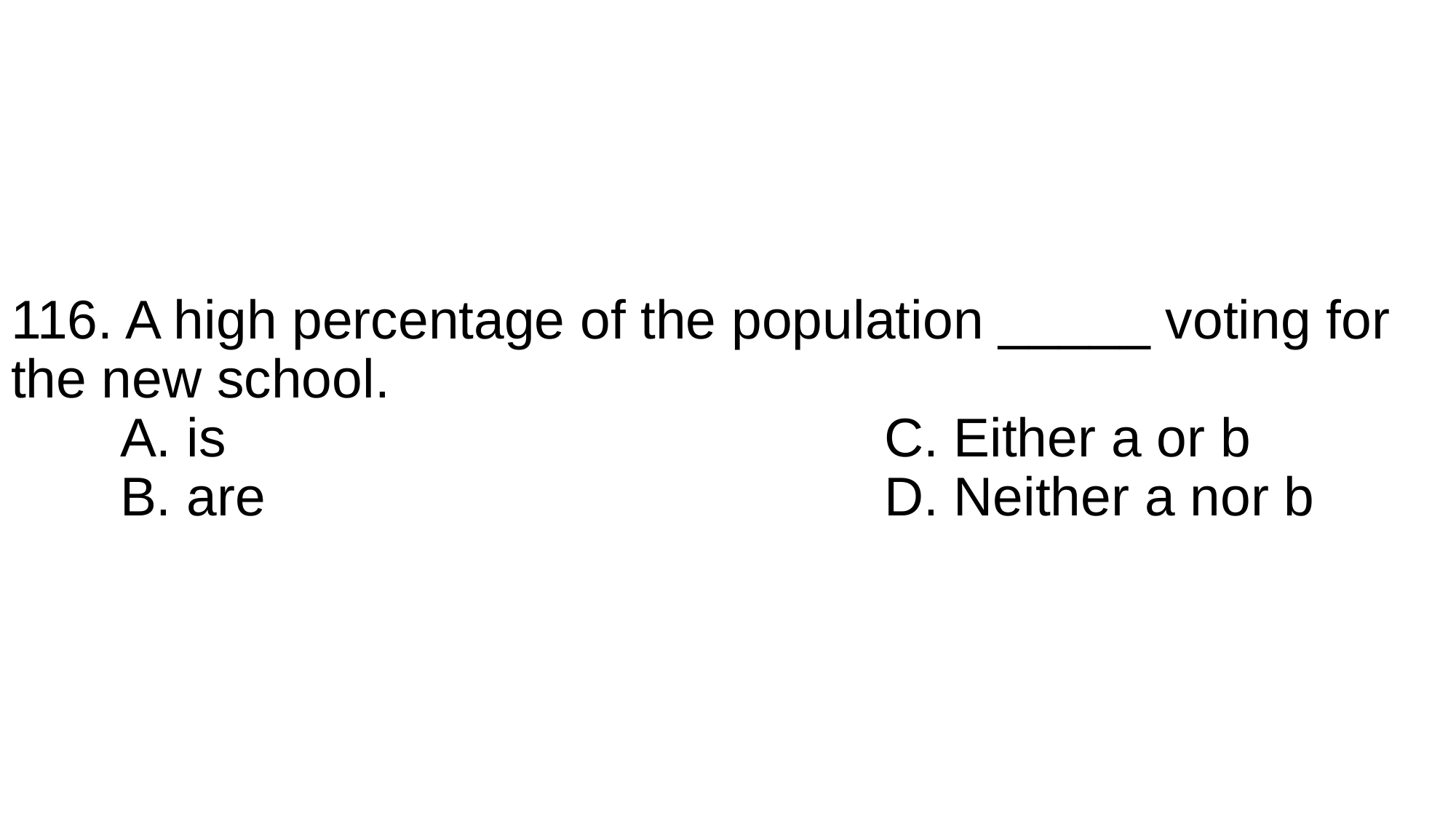

# 116. A high percentage of the population _____ voting for the new school. A. is							C. Either a or b B. are						D. Neither a nor b